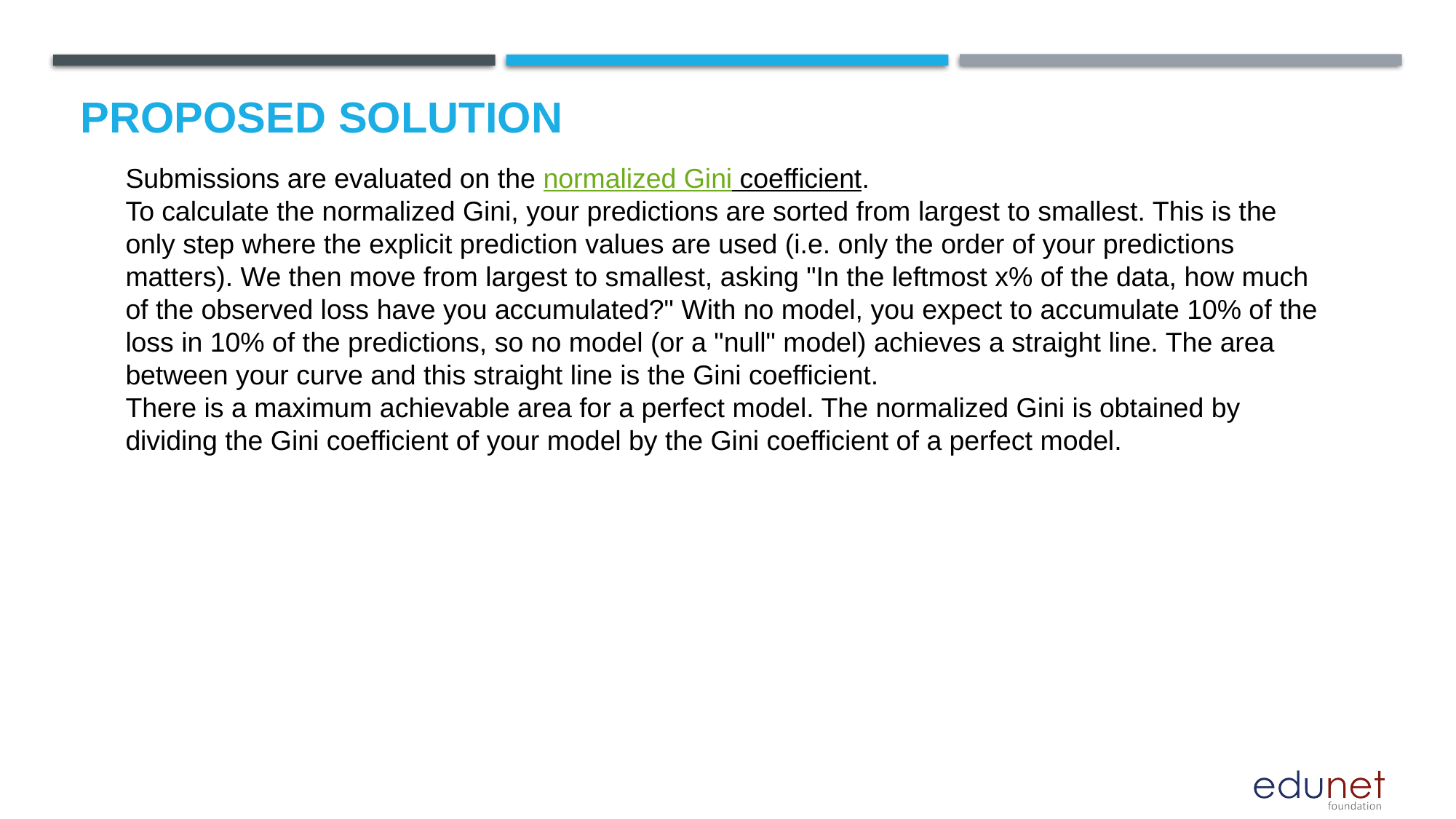

# Proposed Solution

Submissions are evaluated on the normalized Gini coefficient.
To calculate the normalized Gini, your predictions are sorted from largest to smallest. This is the only step where the explicit prediction values are used (i.e. only the order of your predictions matters). We then move from largest to smallest, asking "In the leftmost x% of the data, how much of the observed loss have you accumulated?" With no model, you expect to accumulate 10% of the loss in 10% of the predictions, so no model (or a "null" model) achieves a straight line. The area between your curve and this straight line is the Gini coefficient.
There is a maximum achievable area for a perfect model. The normalized Gini is obtained by dividing the Gini coefficient of your model by the Gini coefficient of a perfect model.